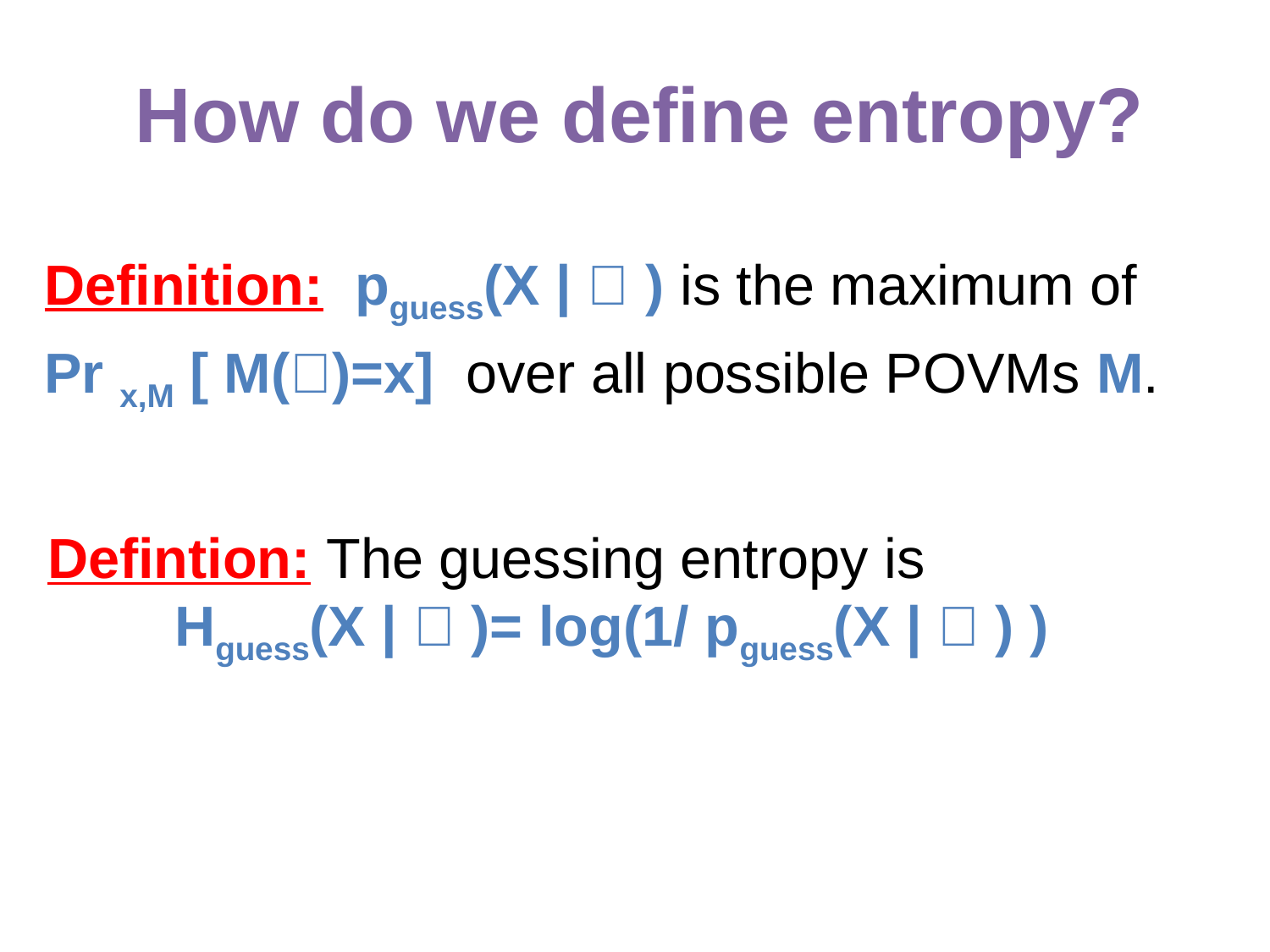

# How do we define entropy?
Definition:  pguess(X | ρ ) is the maximum of
Pr x,M [ M(ρ)=x]  over all possible POVMs M.
Defintion: The guessing entropy is
	Hguess(X | ρ )= log(1/ pguess(X | ρ ) )